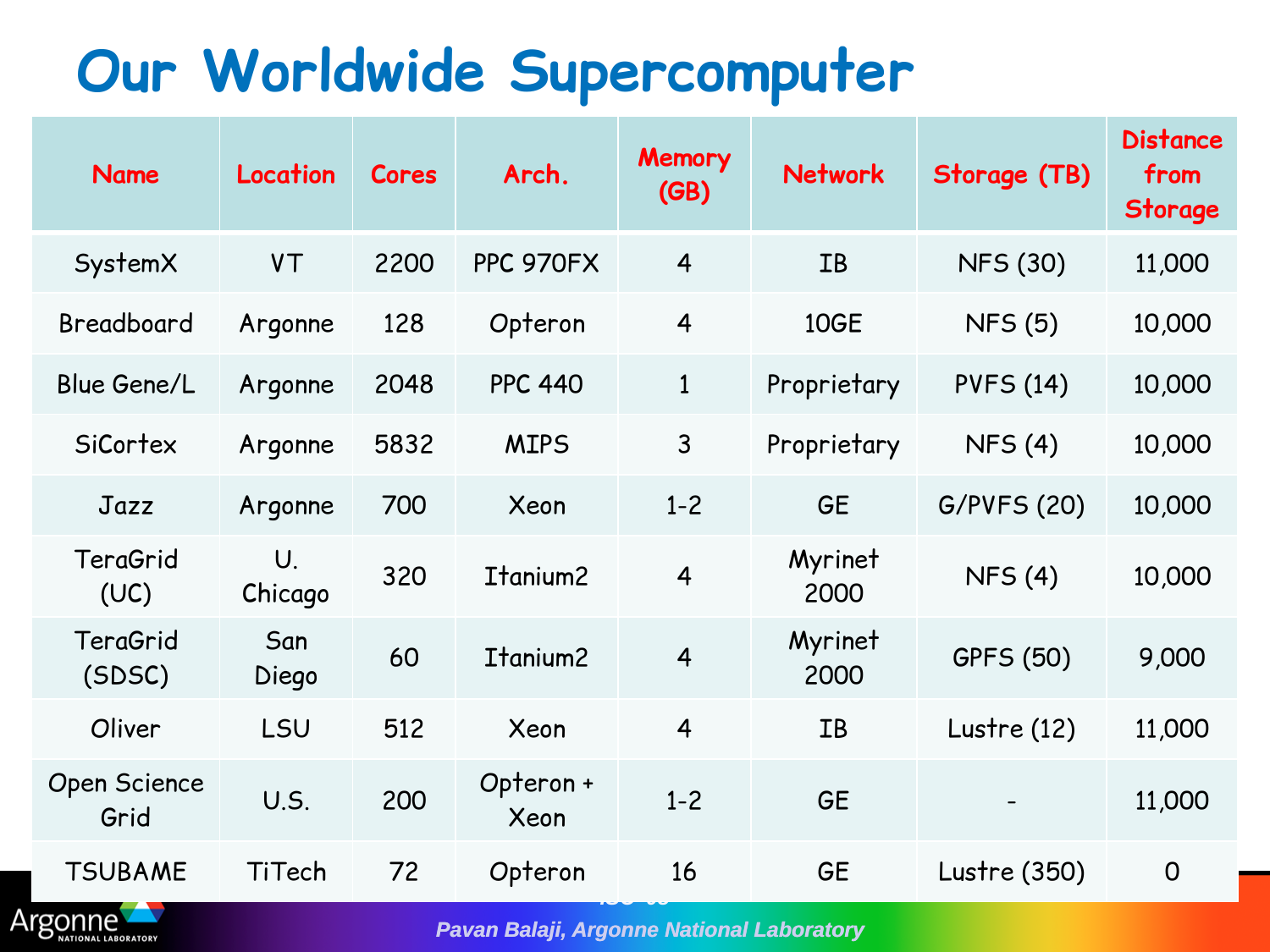

# Our Worldwide Supercomputer
| Name | Location | Cores | Arch. | Memory (GB) | Network | Storage (TB) | Distance from Storage |
| --- | --- | --- | --- | --- | --- | --- | --- |
| SystemX | VT | 2200 | PPC 970FX | 4 | IB | NFS (30) | 11,000 |
| Breadboard | Argonne | 128 | Opteron | 4 | 10GE | NFS (5) | 10,000 |
| Blue Gene/L | Argonne | 2048 | PPC 440 | 1 | Proprietary | PVFS (14) | 10,000 |
| SiCortex | Argonne | 5832 | MIPS | 3 | Proprietary | NFS (4) | 10,000 |
| Jazz | Argonne | 700 | Xeon | 1-2 | GE | G/PVFS (20) | 10,000 |
| TeraGrid (UC) | U. Chicago | 320 | Itanium2 | 4 | Myrinet 2000 | NFS (4) | 10,000 |
| TeraGrid (SDSC) | San Diego | 60 | Itanium2 | 4 | Myrinet 2000 | GPFS (50) | 9,000 |
| Oliver | LSU | 512 | Xeon | 4 | IB | Lustre (12) | 11,000 |
| Open Science Grid | U.S. | 200 | Opteron + Xeon | 1-2 | GE | - | 11,000 |
| TSUBAME | TiTech | 72 | Opteron | 16 | GE | Lustre (350) | 0 |
ISC '08